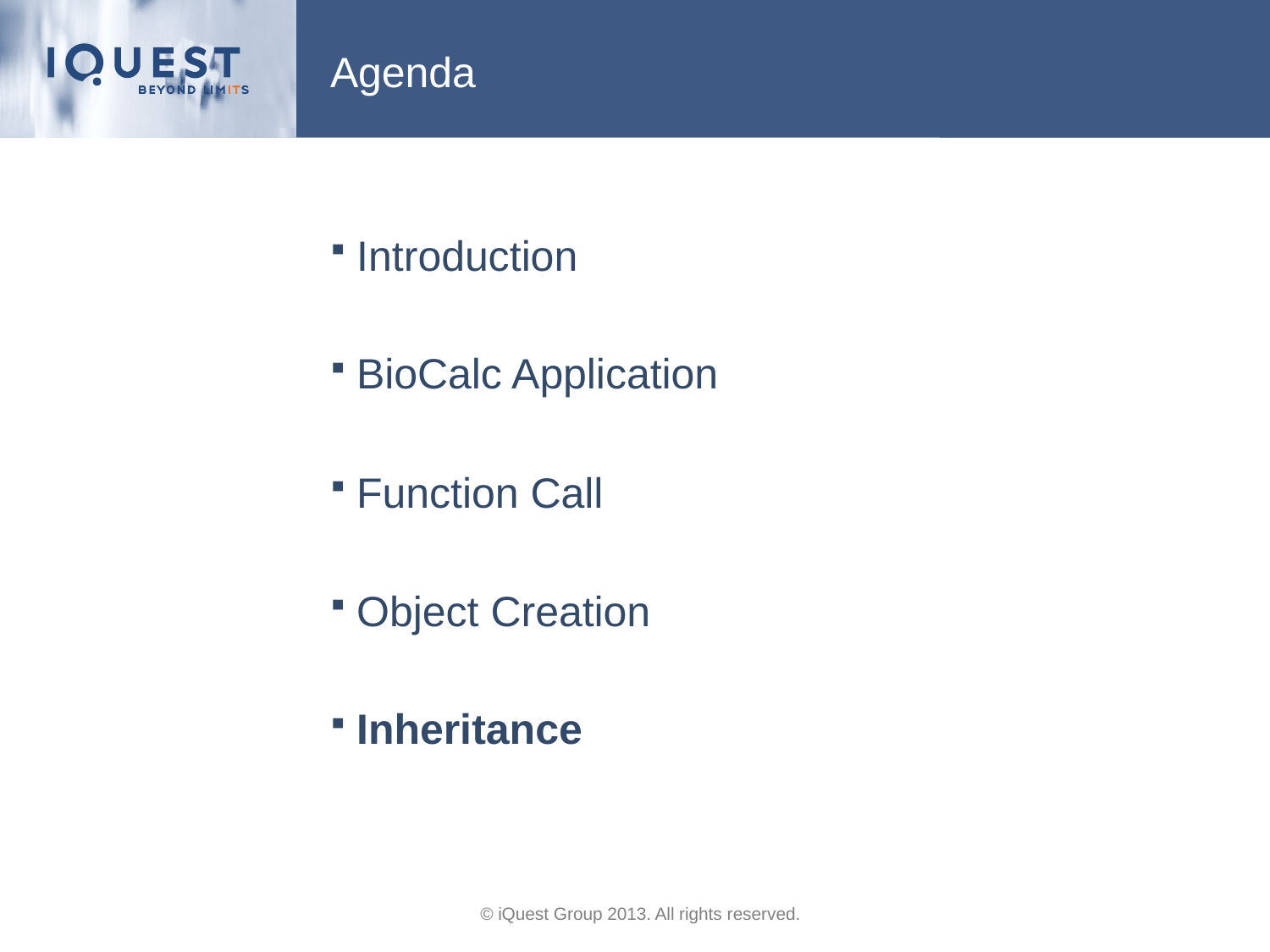

# Agenda
Introduction

BioCalc Application

Function Call

Object Creation

Inheritance
© iQuest Group 2013. All rights reserved.